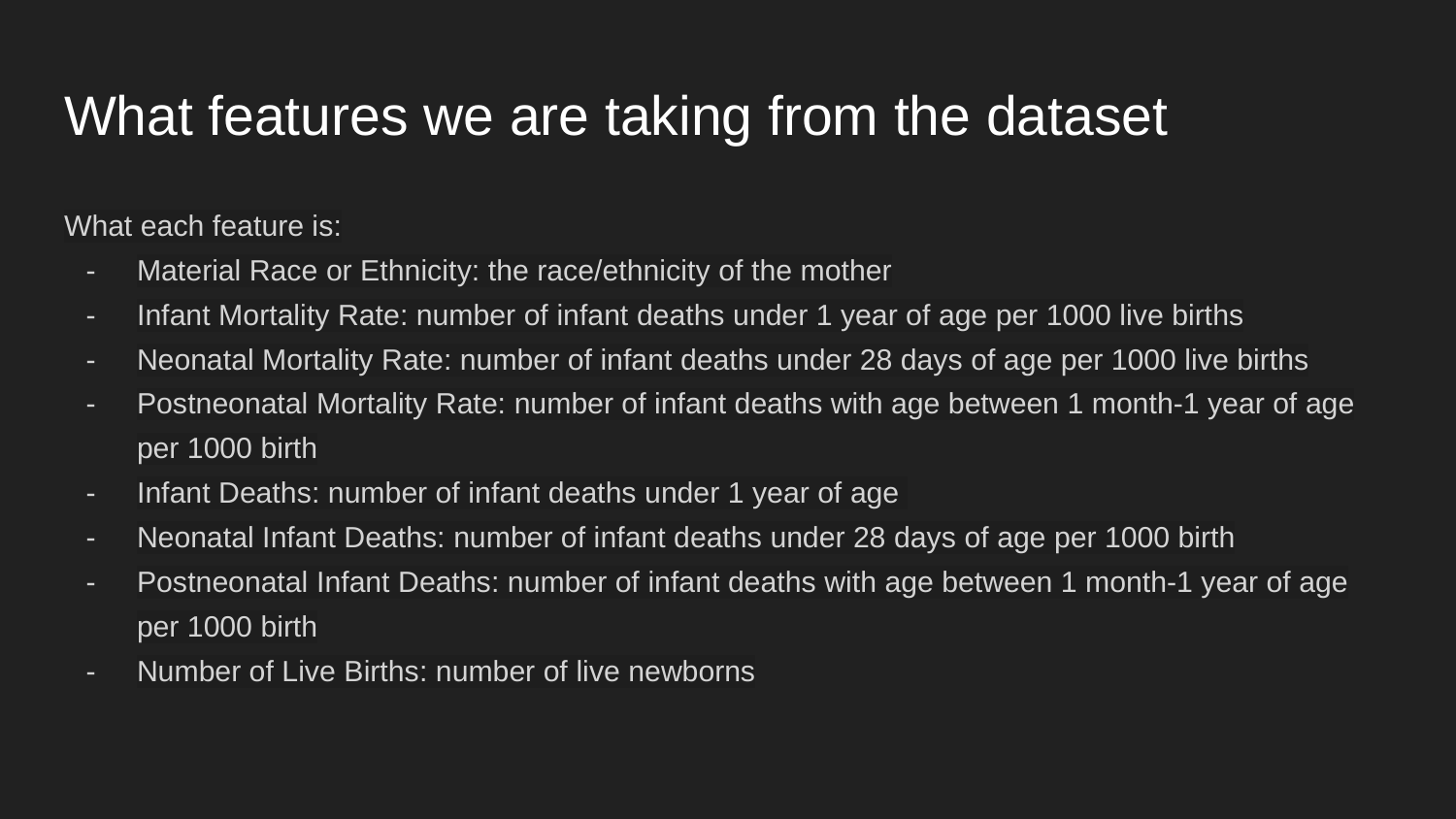

# What features we are taking from the dataset
What each feature is:
Material Race or Ethnicity: the race/ethnicity of the mother
Infant Mortality Rate: number of infant deaths under 1 year of age per 1000 live births
Neonatal Mortality Rate: number of infant deaths under 28 days of age per 1000 live births
Postneonatal Mortality Rate: number of infant deaths with age between 1 month-1 year of age per 1000 birth
Infant Deaths: number of infant deaths under 1 year of age
Neonatal Infant Deaths: number of infant deaths under 28 days of age per 1000 birth
Postneonatal Infant Deaths: number of infant deaths with age between 1 month-1 year of age per 1000 birth
Number of Live Births: number of live newborns